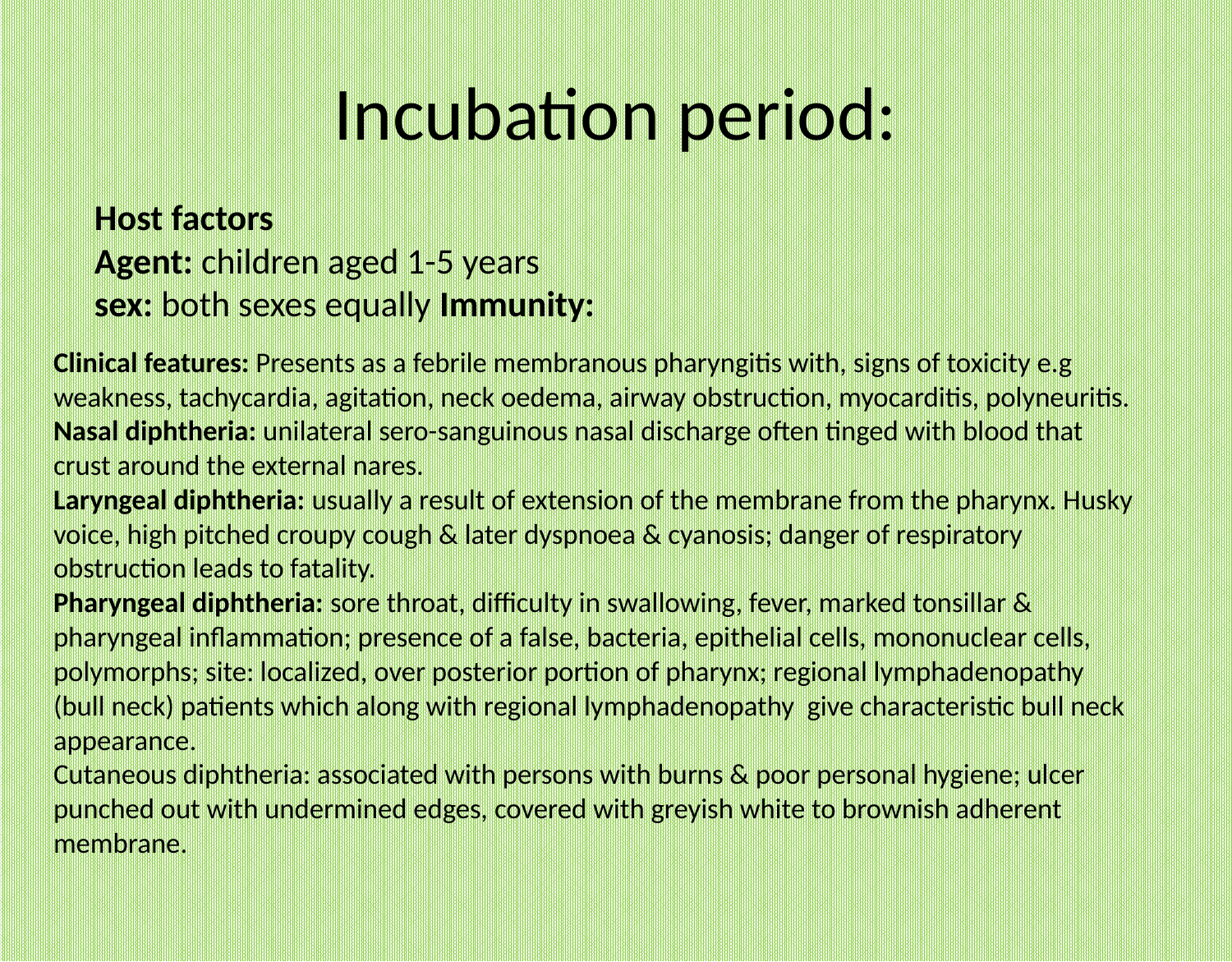

# Incubation period:
Host factors
Agent: children aged 1-5 years
sex: both sexes equally Immunity:

Clinical features: Presents as a febrile membranous pharyngitis with, signs of toxicity e.g weakness, tachycardia, agitation, neck oedema, airway obstruction, myocarditis, polyneuritis.
Nasal diphtheria: unilateral sero-sanguinous nasal discharge often tinged with blood that crust around the external nares.
Laryngeal diphtheria: usually a result of extension of the membrane from the pharynx. Husky voice, high pitched croupy cough & later dyspnoea & cyanosis; danger of respiratory obstruction leads to fatality.
Pharyngeal diphtheria: sore throat, difficulty in swallowing, fever, marked tonsillar & pharyngeal inflammation; presence of a false, bacteria, epithelial cells, mononuclear cells, polymorphs; site: localized, over posterior portion of pharynx; regional lymphadenopathy (bull neck) patients which along with regional lymphadenopathy  give characteristic bull neck appearance.
Cutaneous diphtheria: associated with persons with burns & poor personal hygiene; ulcer punched out with undermined edges, covered with greyish white to brownish adherent membrane.